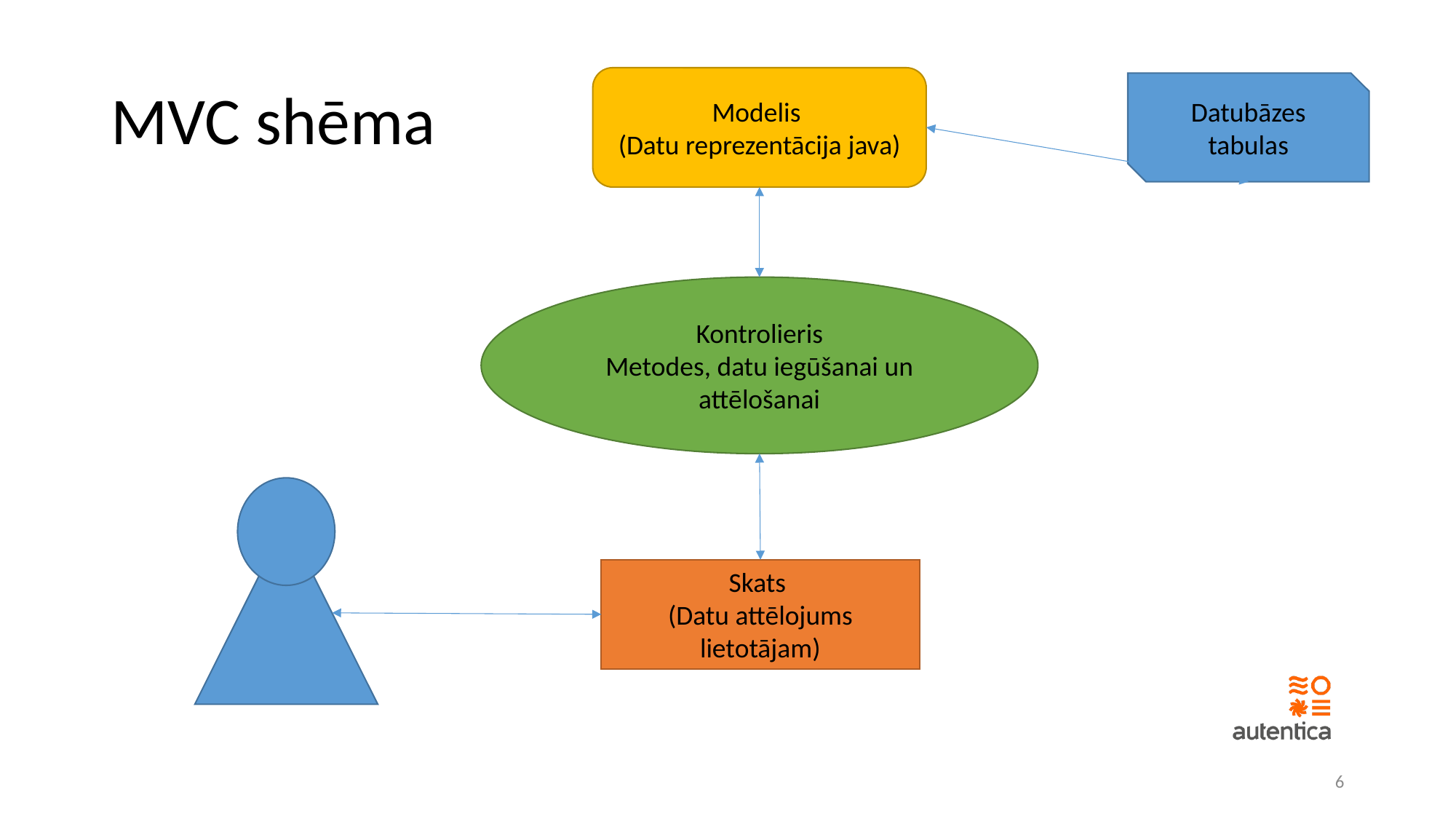

# MVC shēma
Modelis
(Datu reprezentācija java)
Datubāzes tabulas
Kontrolieris
Metodes, datu iegūšanai un attēlošanai

Skats
(Datu attēlojums lietotājam)
6